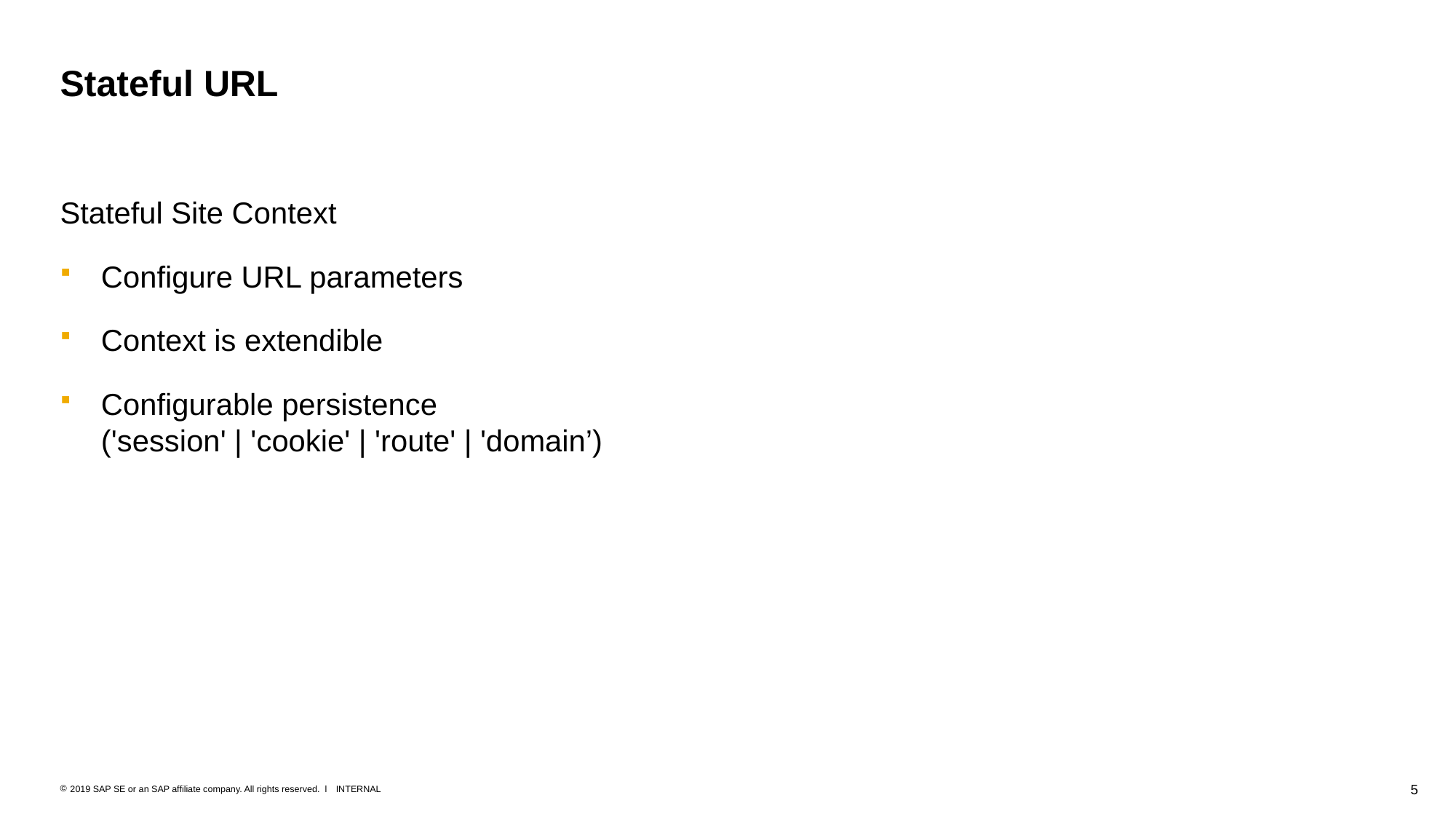

# Stateful URL
Stateful Site Context
Configure URL parameters
Context is extendible
Configurable persistence
('session' | 'cookie' | 'route' | 'domain’)